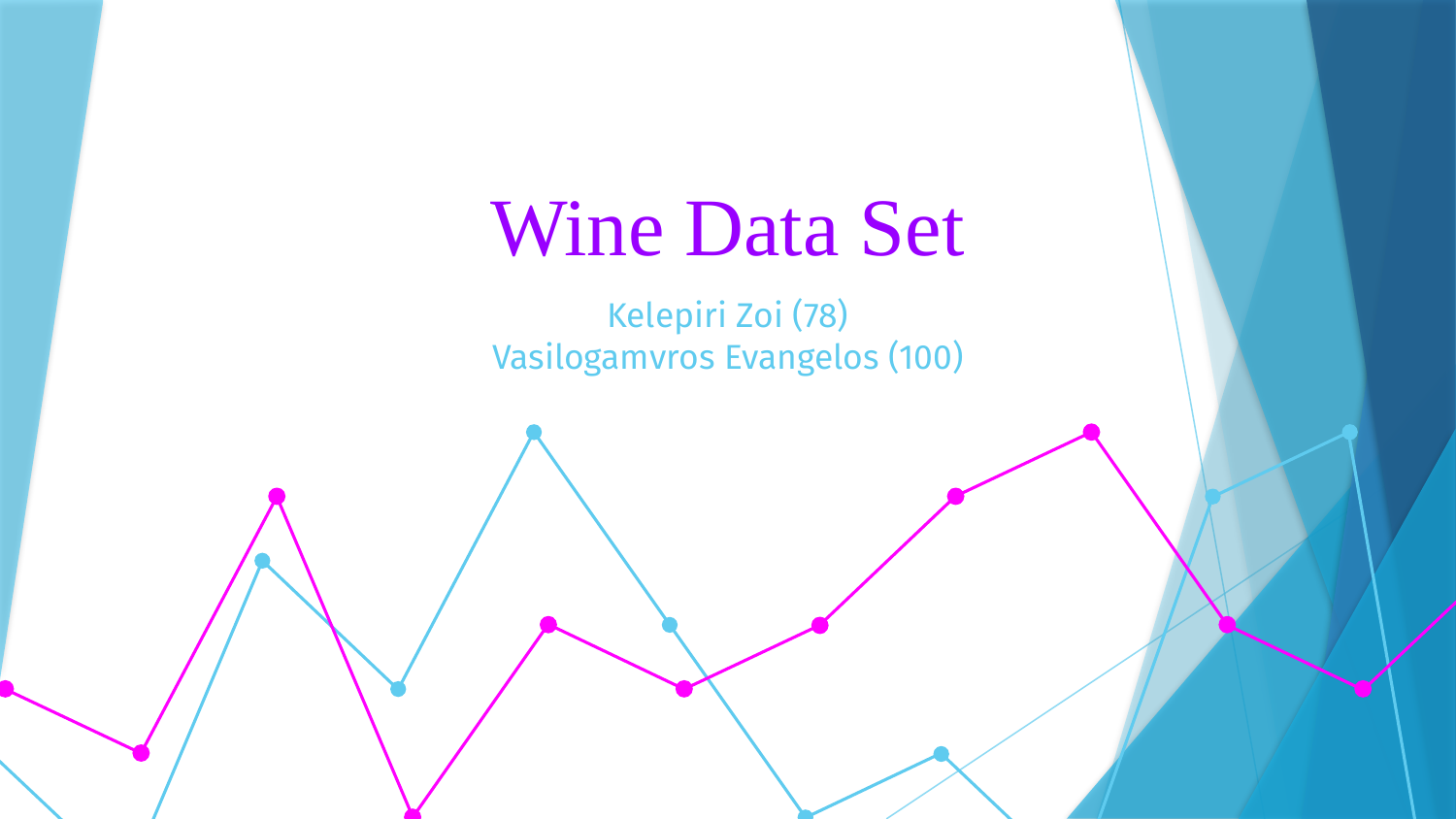

# Wine Data Set
Kelepiri Zoi (78)
Vasilogamvros Evangelos (100)